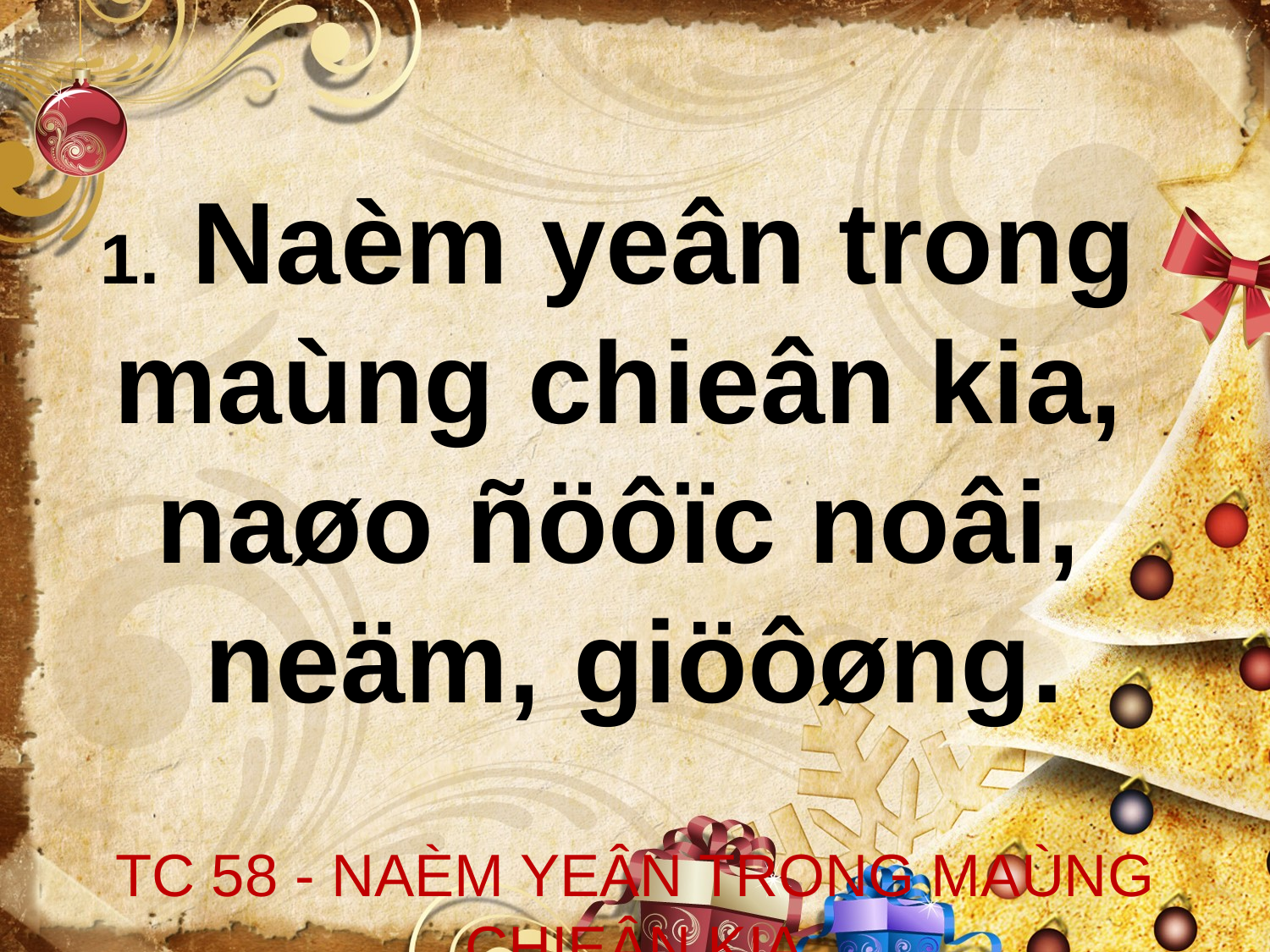

1. Naèm yeân trong
maùng chieân kia,
naøo ñöôïc noâi,
neäm, giöôøng.
TC 58 - NAÈM YEÂN TRONG MAÙNG CHIEÂN KIA